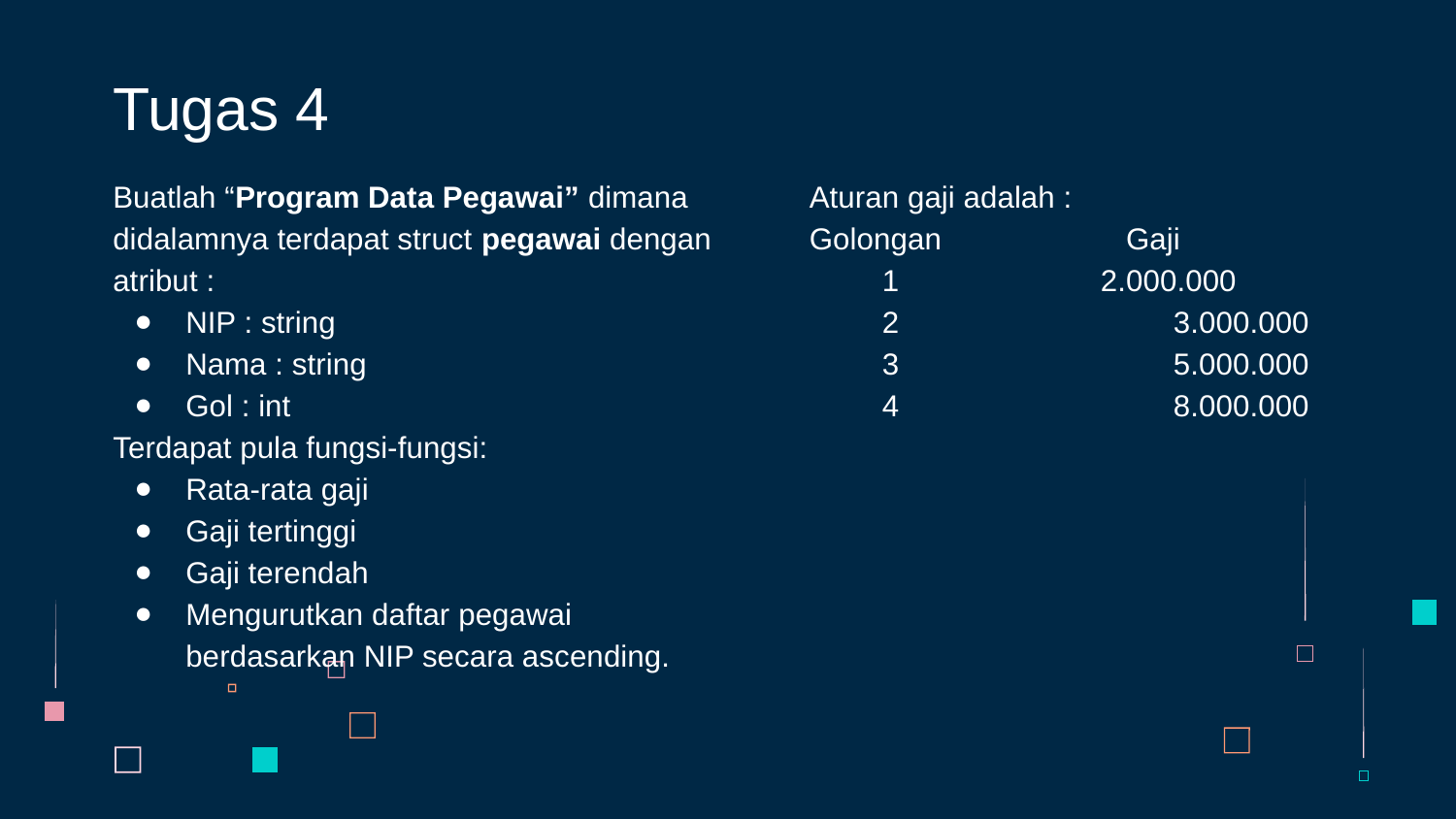

# Tugas 4
Buatlah “Program Data Pegawai” dimana didalamnya terdapat struct pegawai dengan atribut :
NIP : string
Nama : string
Gol : int
Terdapat pula fungsi-fungsi:
Rata-rata gaji
Gaji tertinggi
Gaji terendah
Mengurutkan daftar pegawai berdasarkan NIP secara ascending.

Aturan gaji adalah :
Golongan     	   Gaji
1    		2.000.000
2    		3.000.000
3   		5.000.000
4    		8.000.000